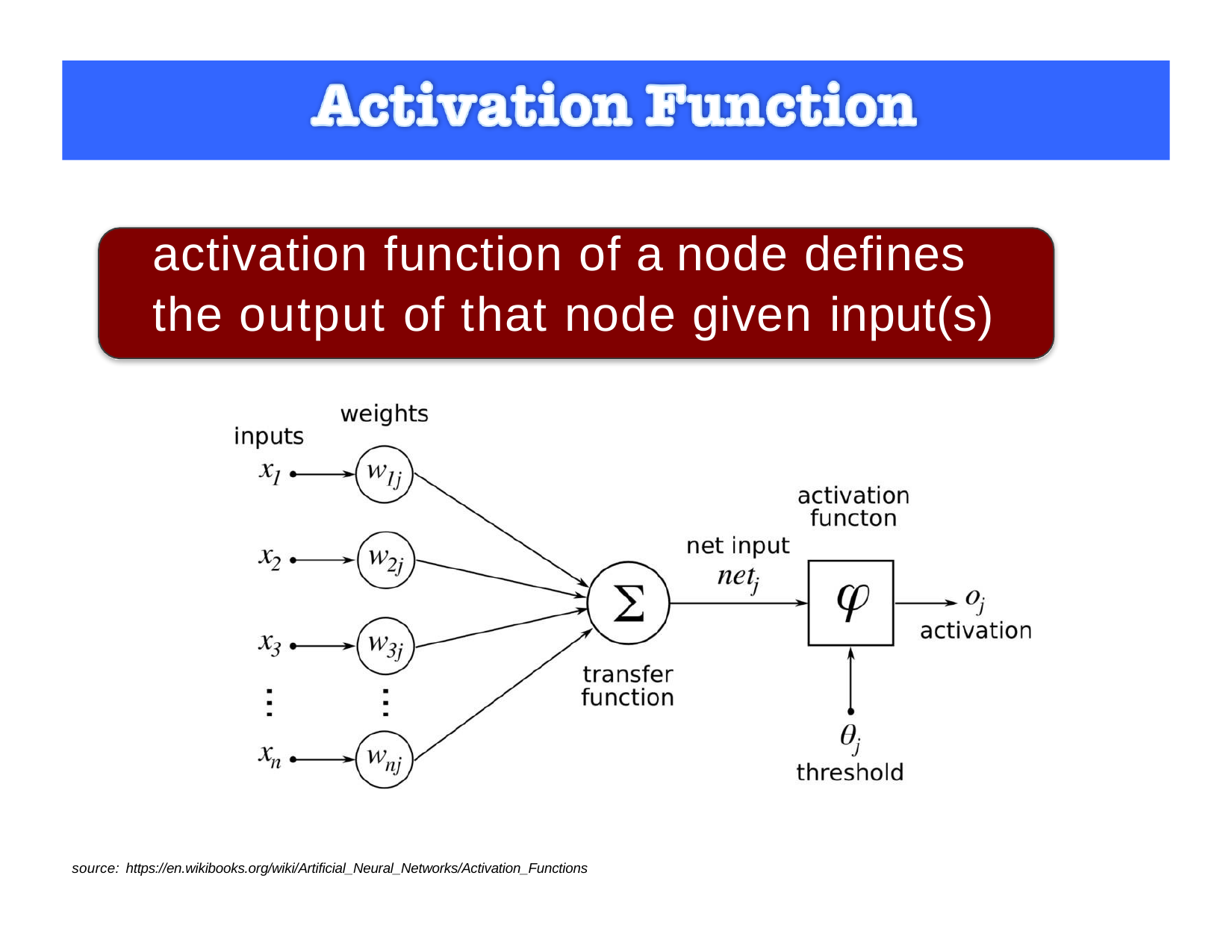

# activation function of a node defines  the output of that node given input(s)

source: https://en.wikibooks.org/wiki/Artificial_Neural_Networks/Activation_Functions